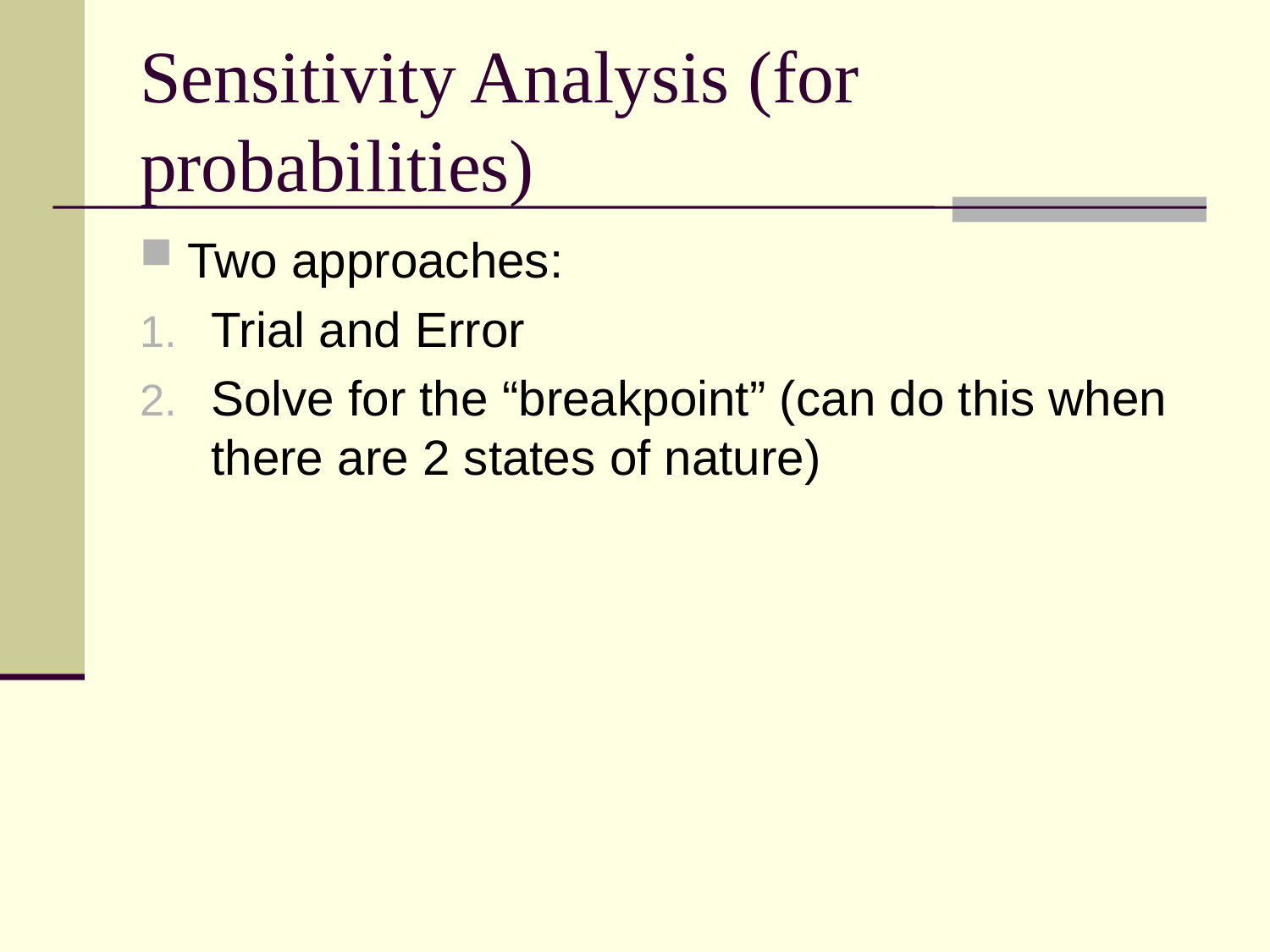

# Sensitivity Analysis (for probabilities)
Two approaches:
Trial and Error
Solve for the “breakpoint” (can do this when there are 2 states of nature)